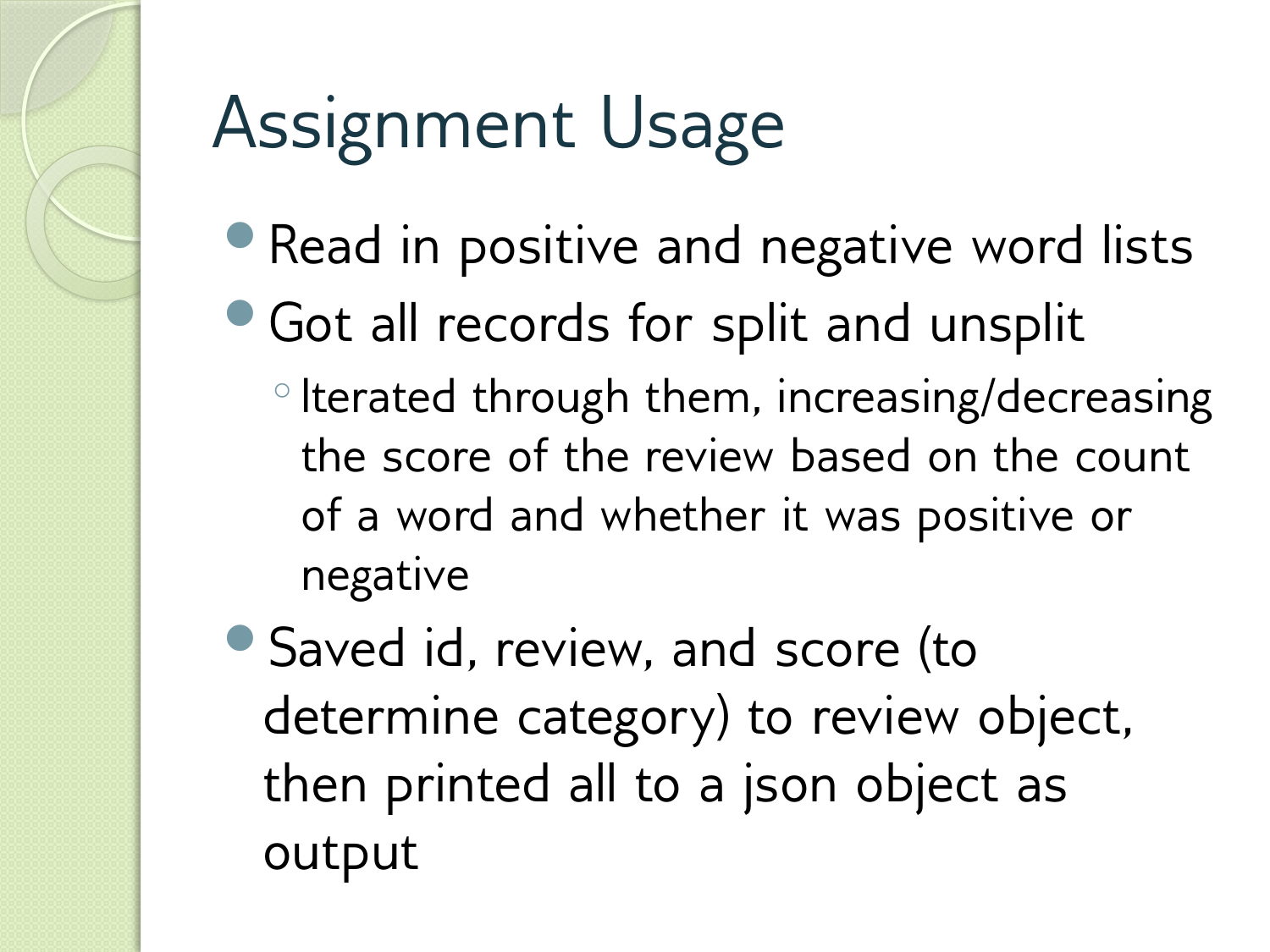

# Assignment Usage
Read in positive and negative word lists
Got all records for split and unsplit
Iterated through them, increasing/decreasing the score of the review based on the count of a word and whether it was positive or negative
Saved id, review, and score (to determine category) to review object, then printed all to a json object as output